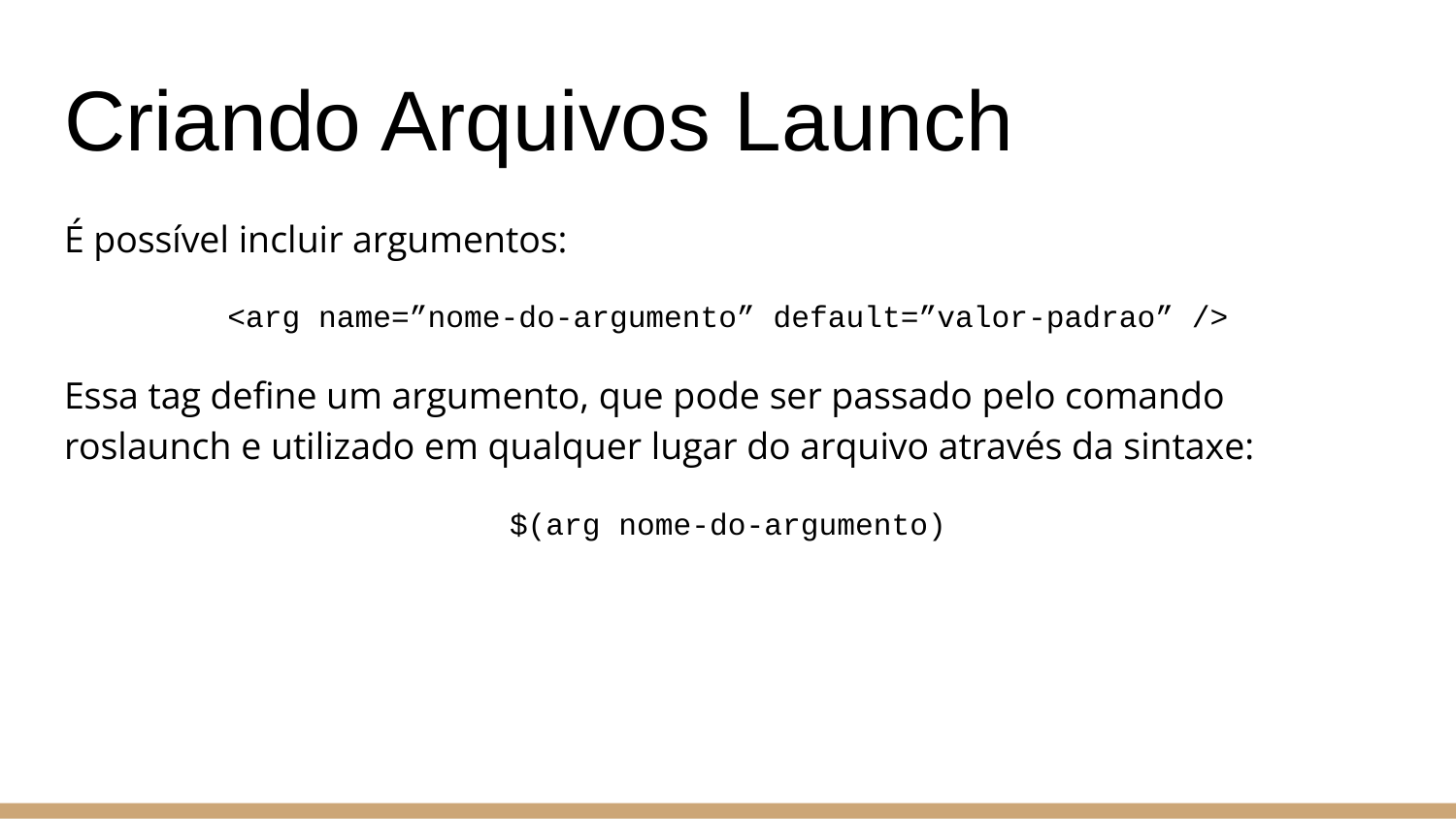

# Criando Arquivos Launch
É possível incluir argumentos:
<arg name=”nome-do-argumento” default=”valor-padrao” />
Essa tag define um argumento, que pode ser passado pelo comando roslaunch e utilizado em qualquer lugar do arquivo através da sintaxe:
$(arg nome-do-argumento)